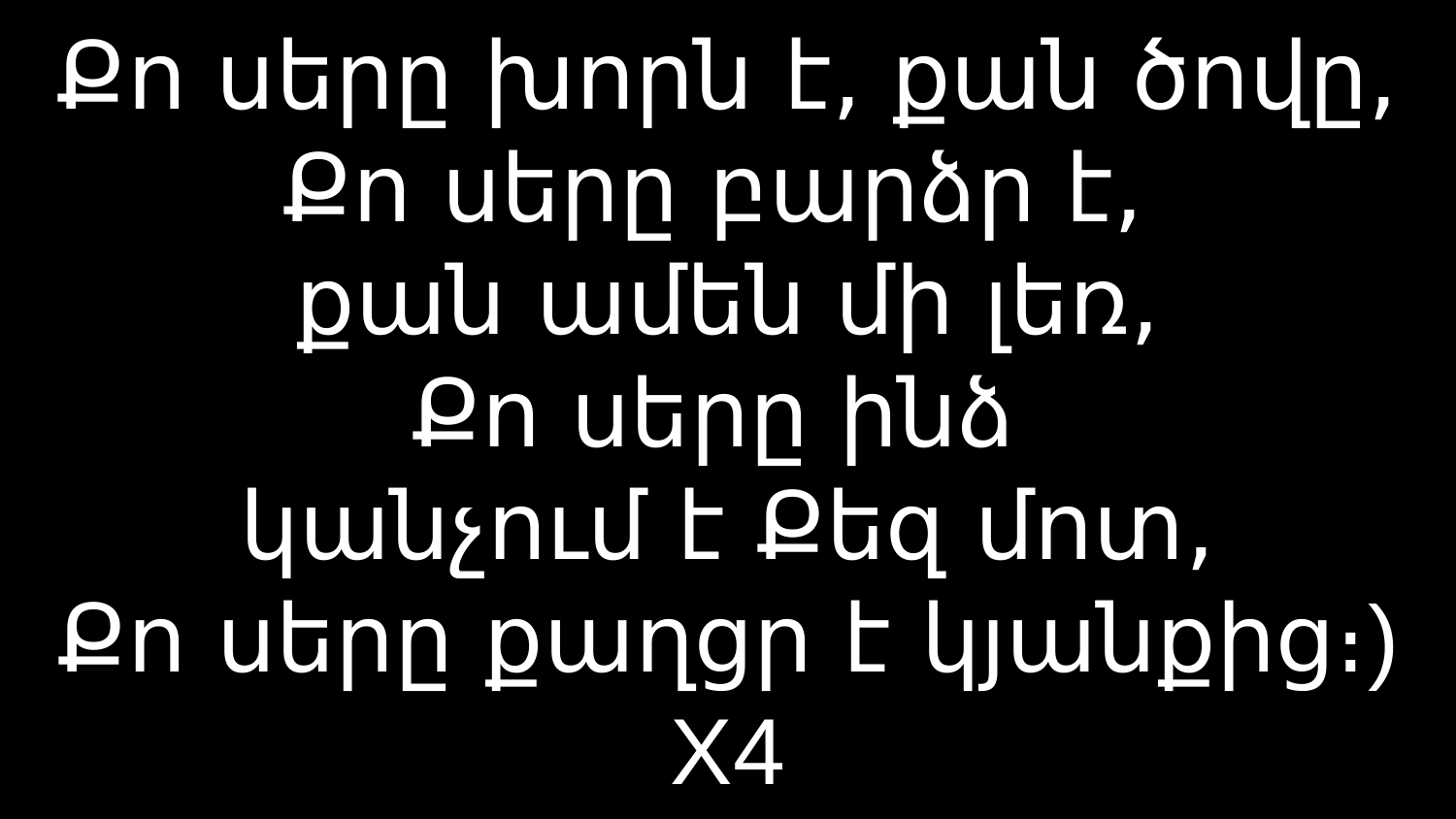

# Քո սերը խորն է, քան ծովը, Քո սերը բարձր է, քան ամեն մի լեռ, Քո սերը ինձ կանչում է Քեզ մոտ, Քո սերը քաղցր է կյանքից։) X4